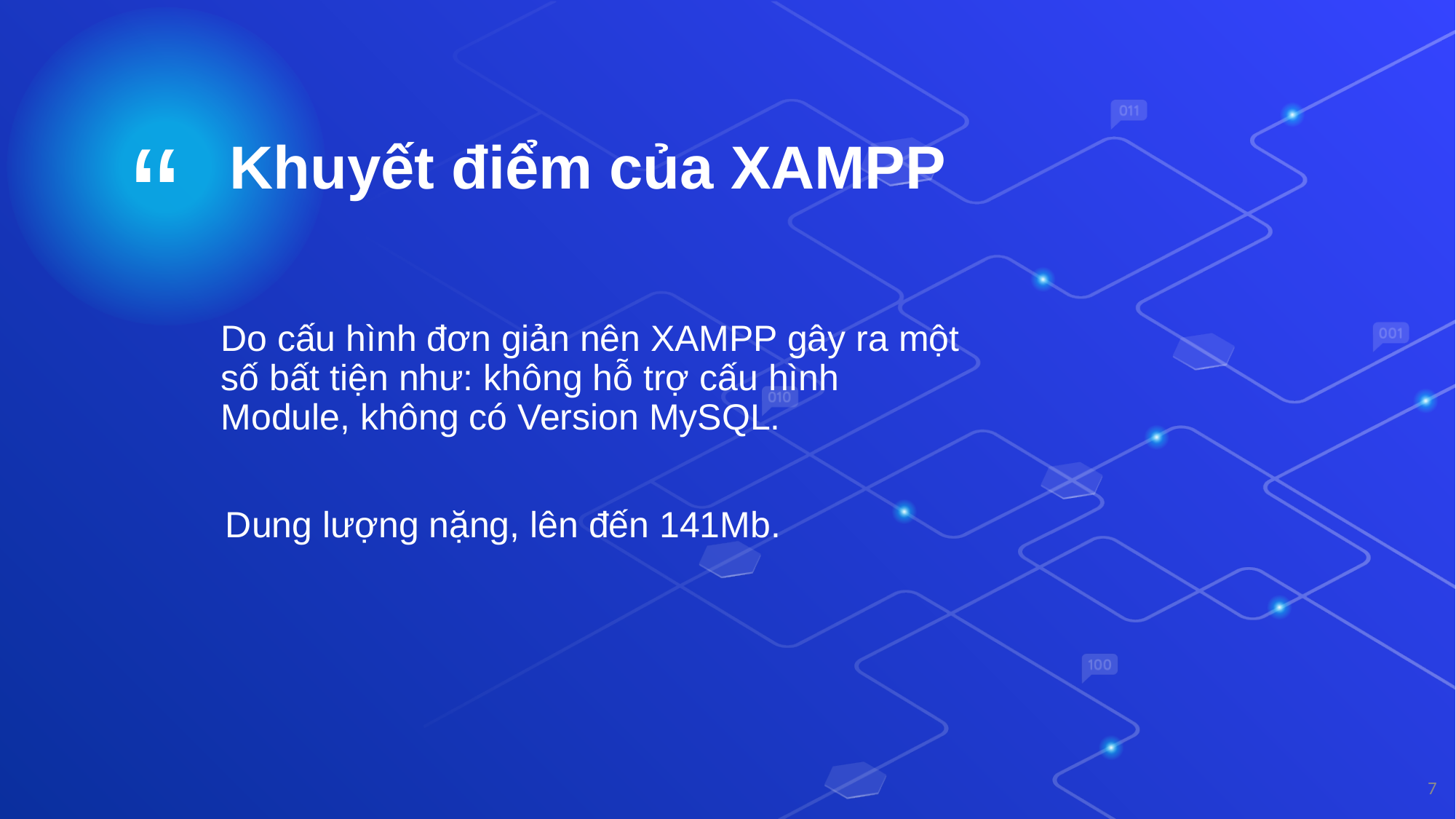

Khuyết điểm của XAMPP
Do cấu hình đơn giản nên XAMPP gây ra một số bất tiện như: không hỗ trợ cấu hình Module, không có Version MySQL.

Dung lượng nặng, lên đến 141Mb.

7